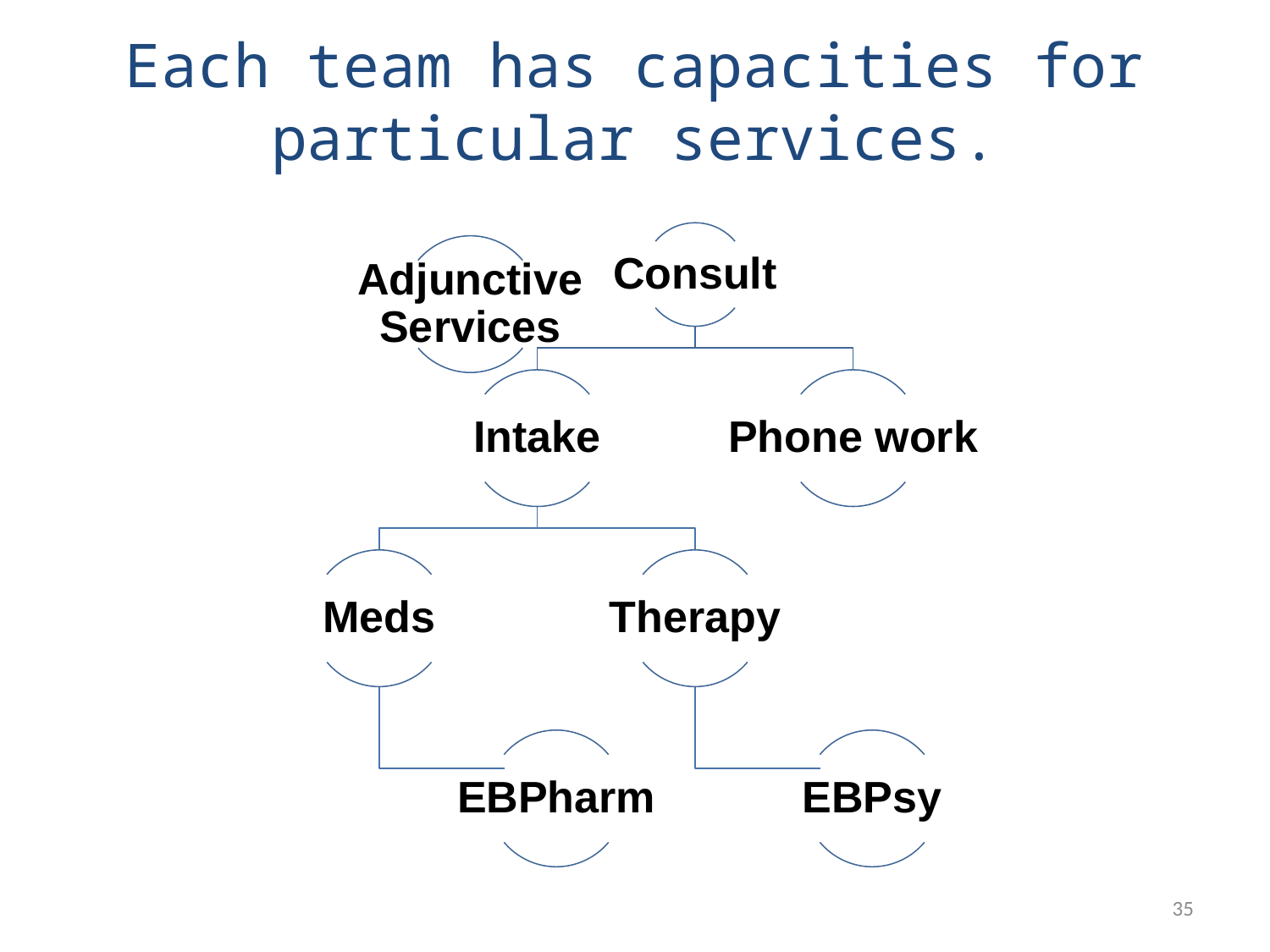

Each team has capacities for particular services.
Adjunctive Services
Consult
Intake
Meds
EBPharm
Therapy
EBPsy
Phone work

35